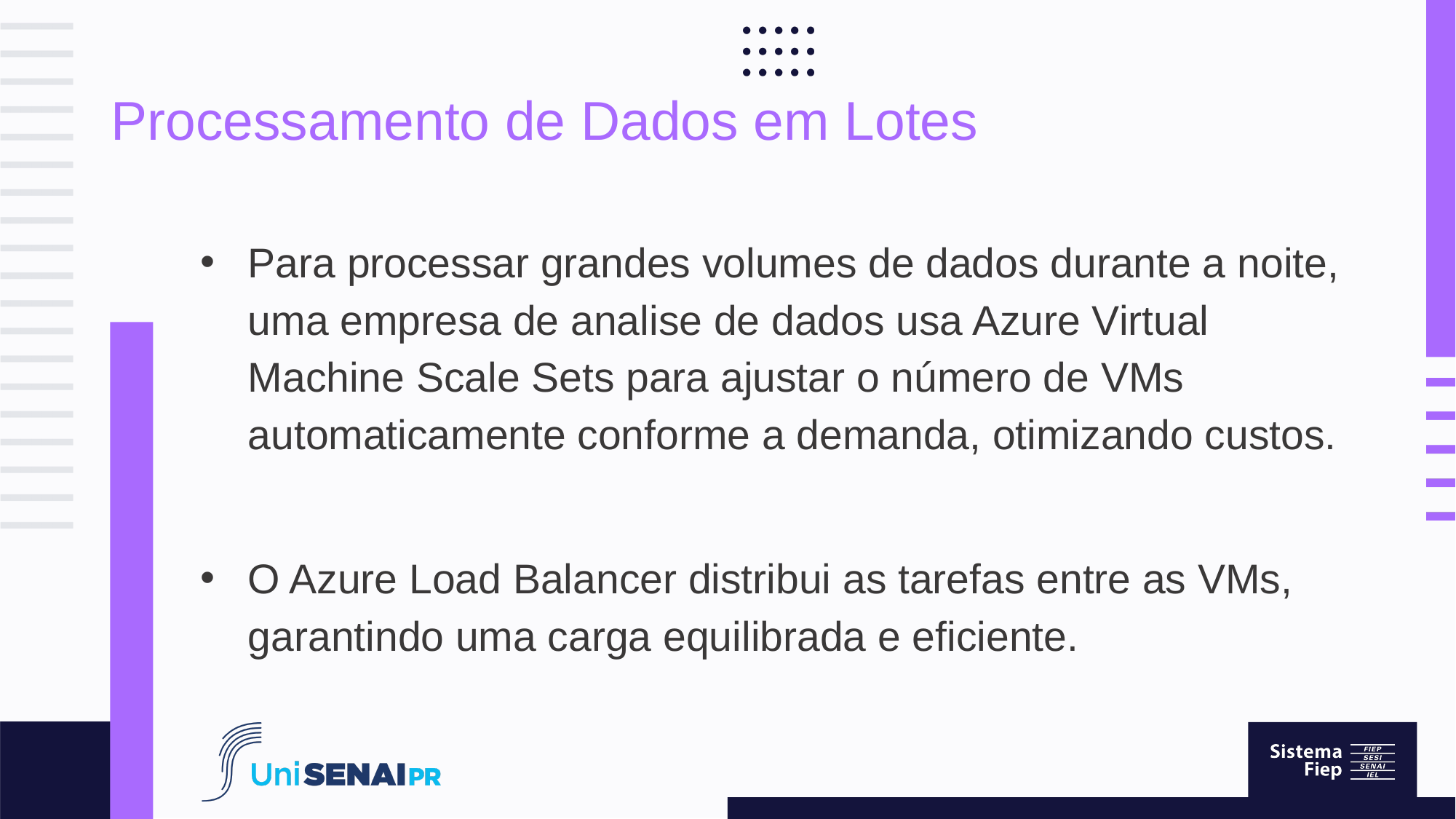

# Processamento de Dados em Lotes
Para processar grandes volumes de dados durante a noite, uma empresa de analise de dados usa Azure Virtual Machine Scale Sets para ajustar o número de VMs automaticamente conforme a demanda, otimizando custos.

O Azure Load Balancer distribui as tarefas entre as VMs, garantindo uma carga equilibrada e eficiente.